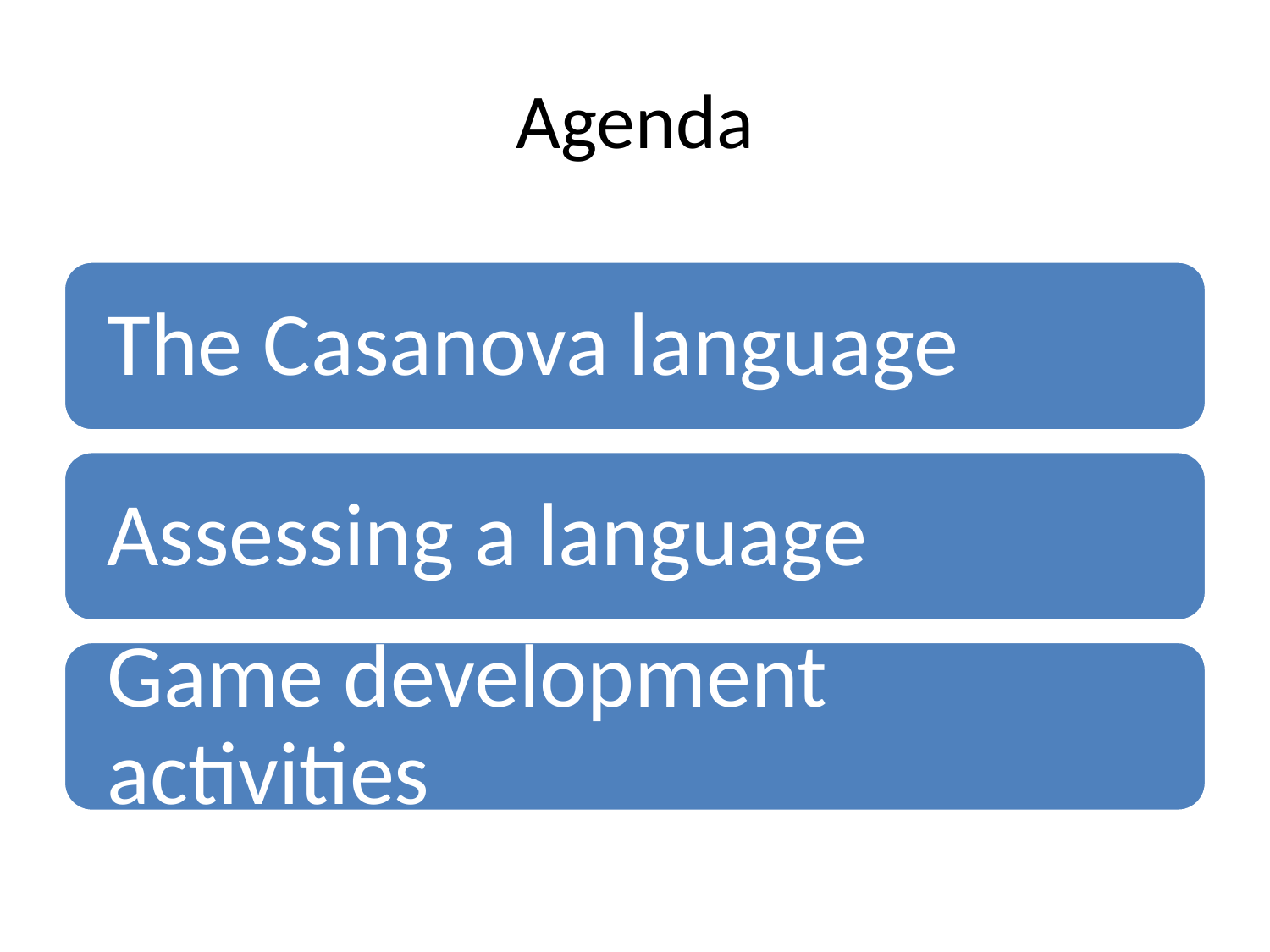

# Agenda
The Casanova language
Assessing a language
Game development activities